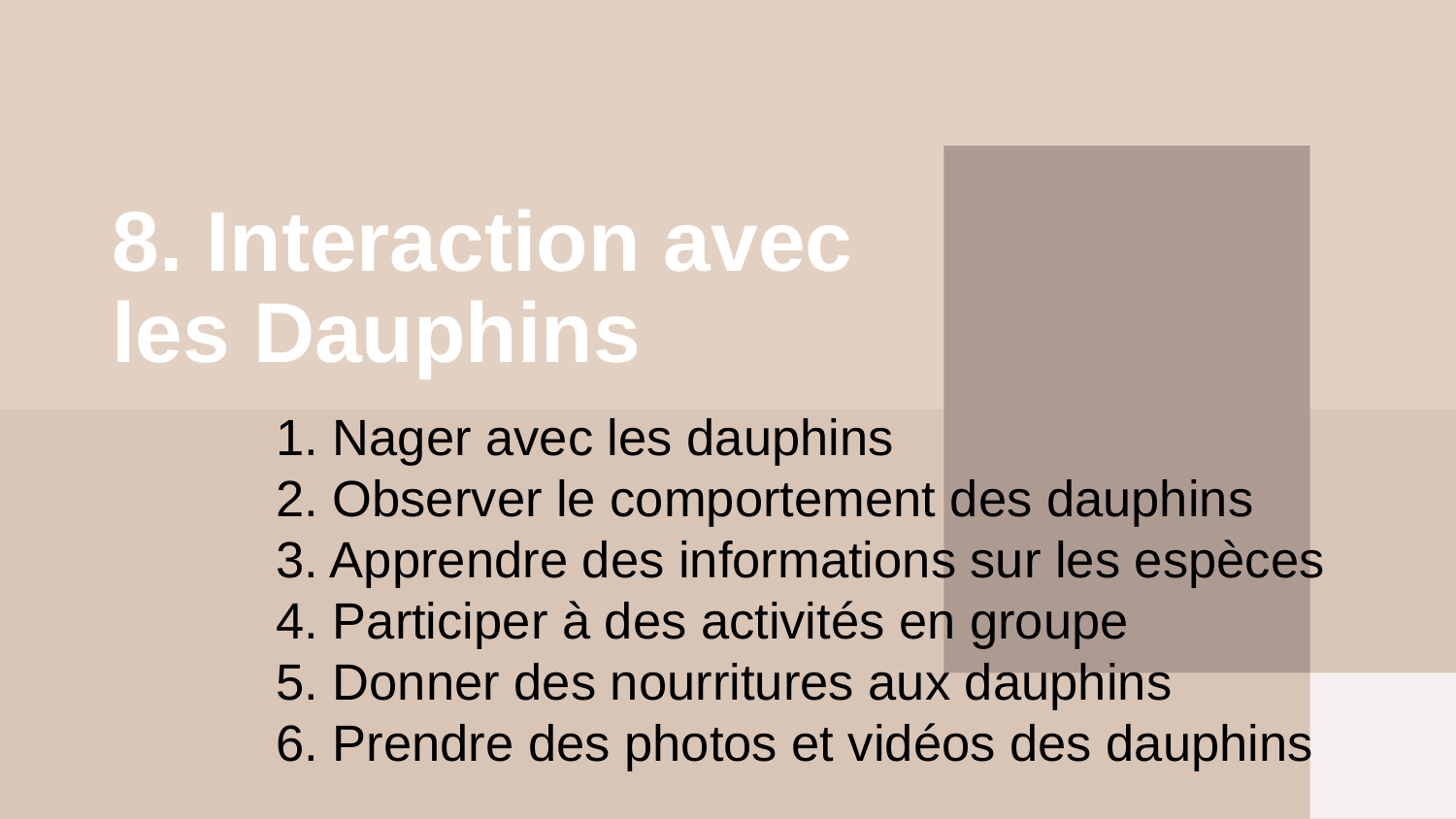

# 8. Interaction avec les Dauphins

1. Nager avec les dauphins
2. Observer le comportement des dauphins
3. Apprendre des informations sur les espèces
4. Participer à des activités en groupe
5. Donner des nourritures aux dauphins
6. Prendre des photos et vidéos des dauphins